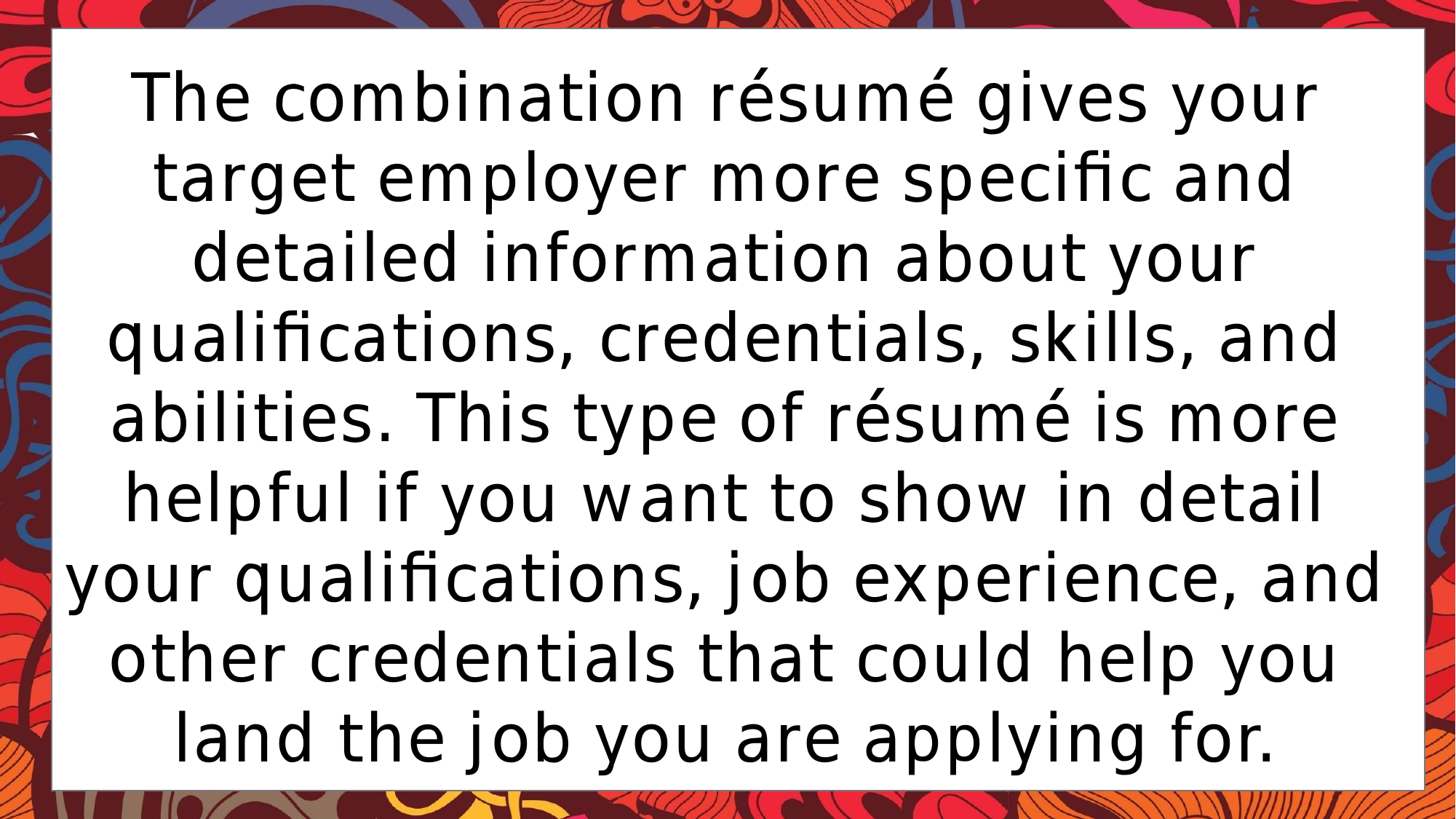

The combination résumé gives your target employer more specific and detailed information about your qualifications, credentials, skills, and abilities. This type of résumé is more helpful if you want to show in detail your qualifications, job experience, and other credentials that could help you land the job you are applying for.